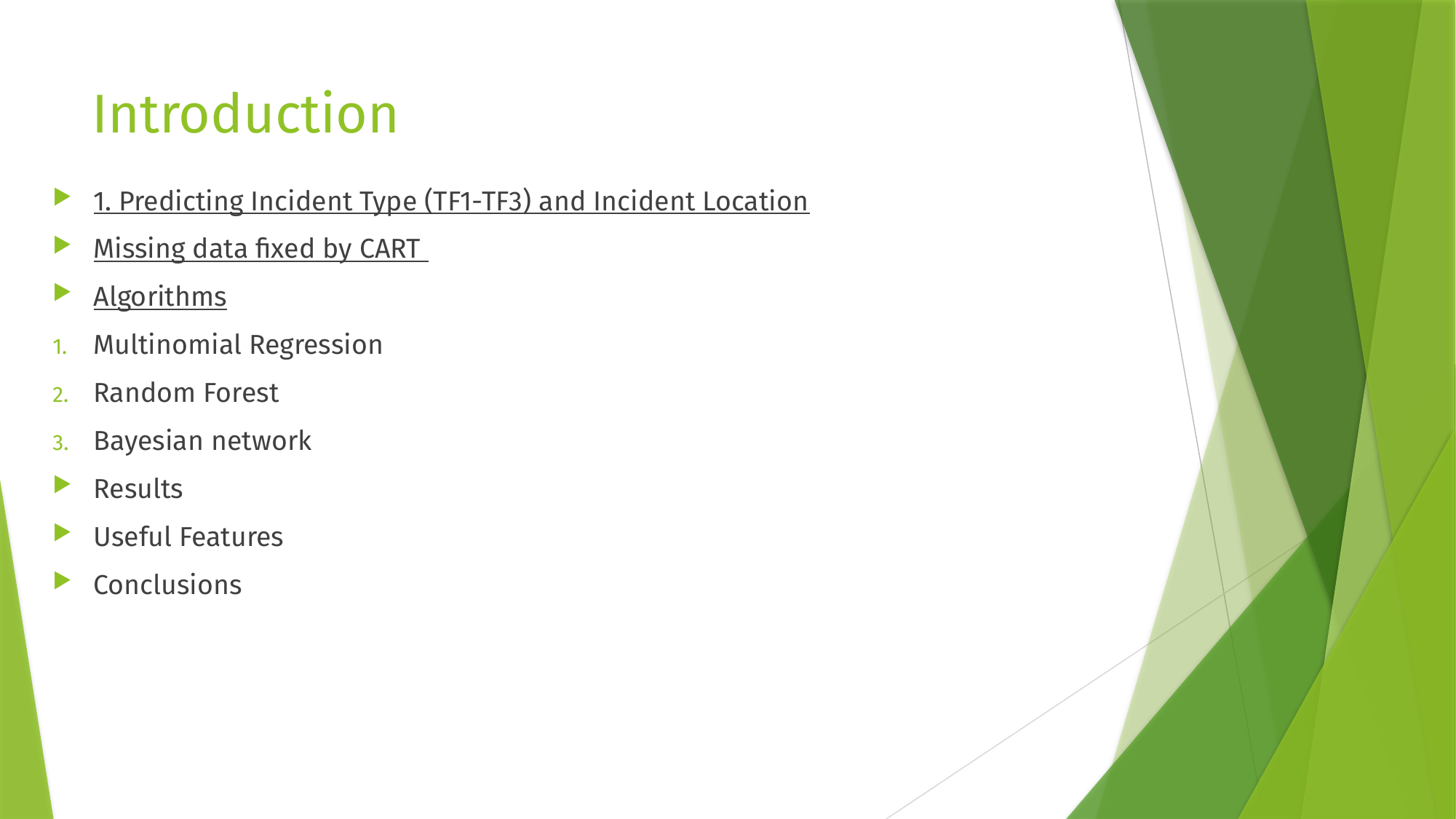

# Introduction
1. Predicting Incident Type (TF1-TF3) and Incident Location
Missing data fixed by CART
Algorithms
Multinomial Regression
Random Forest
Bayesian network
Results
Useful Features
Conclusions